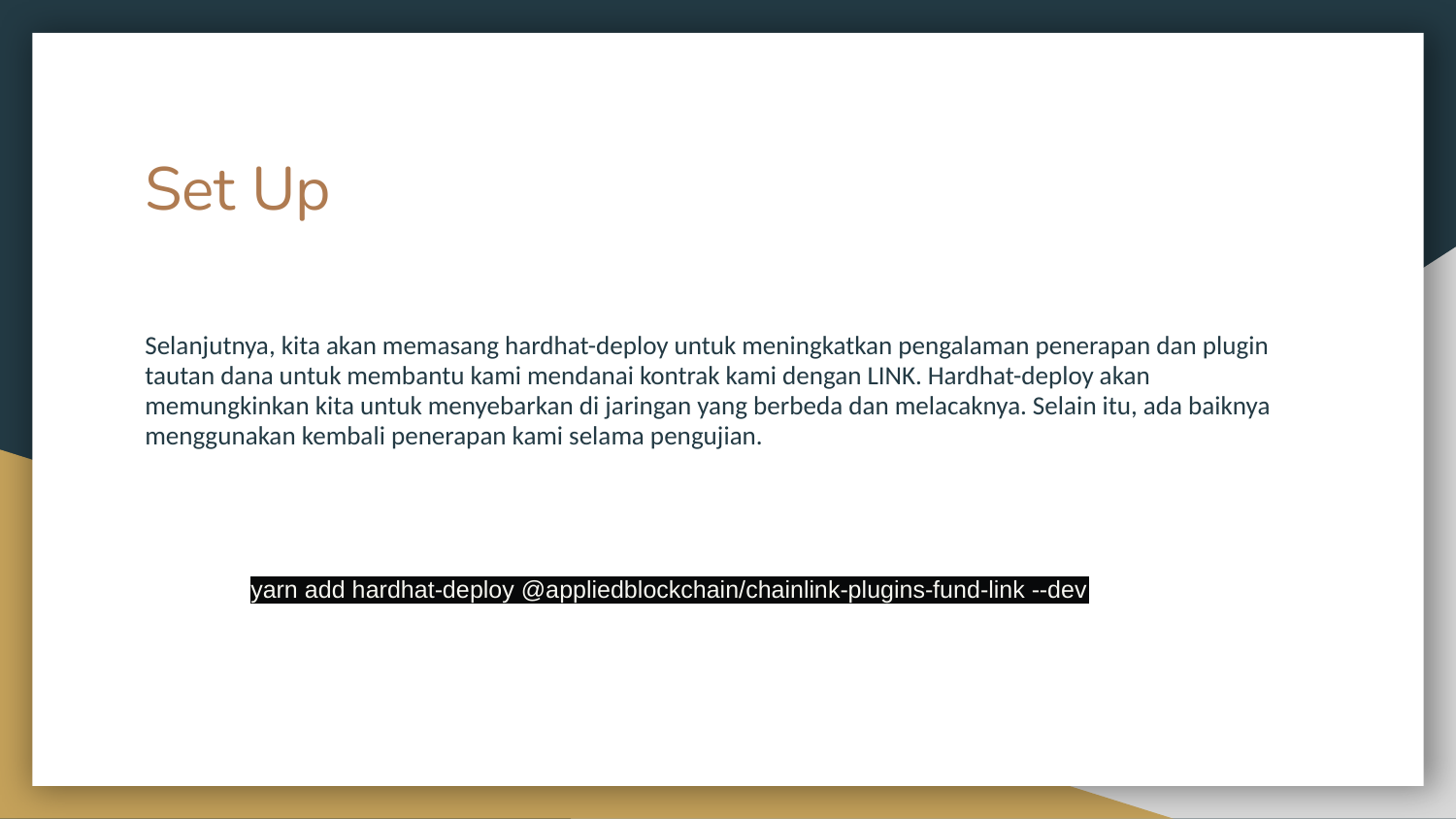

# Set Up
Selanjutnya, kita akan memasang hardhat-deploy untuk meningkatkan pengalaman penerapan dan plugin tautan dana untuk membantu kami mendanai kontrak kami dengan LINK. Hardhat-deploy akan memungkinkan kita untuk menyebarkan di jaringan yang berbeda dan melacaknya. Selain itu, ada baiknya menggunakan kembali penerapan kami selama pengujian.
yarn add hardhat-deploy @appliedblockchain/chainlink-plugins-fund-link --dev